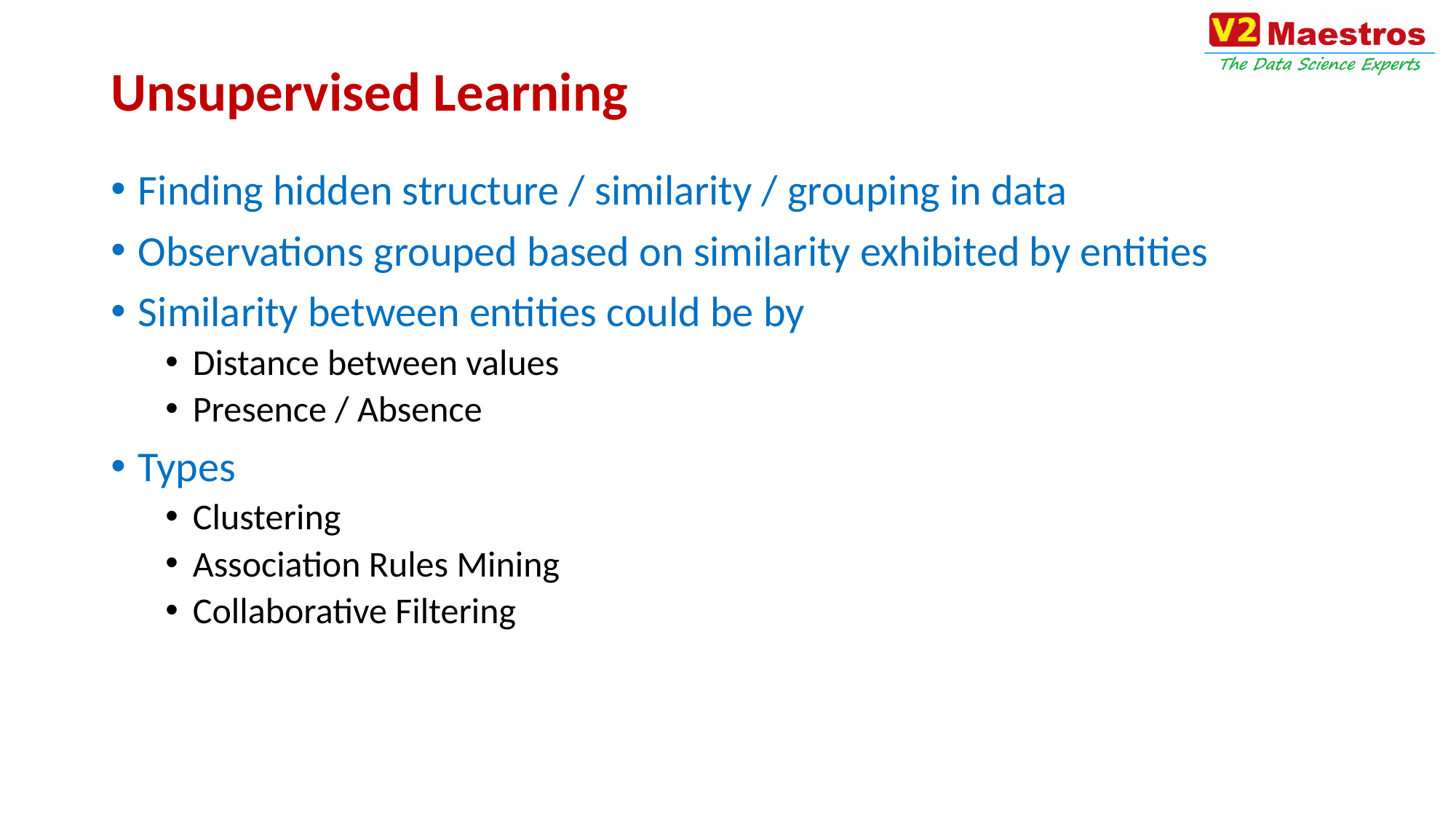

# Unsupervised Learning
Finding hidden structure / similarity / grouping in data
Observations grouped based on similarity exhibited by entities
Similarity between entities could be by
Distance between values
Presence / Absence
Types
Clustering
Association Rules Mining
Collaborative Filtering